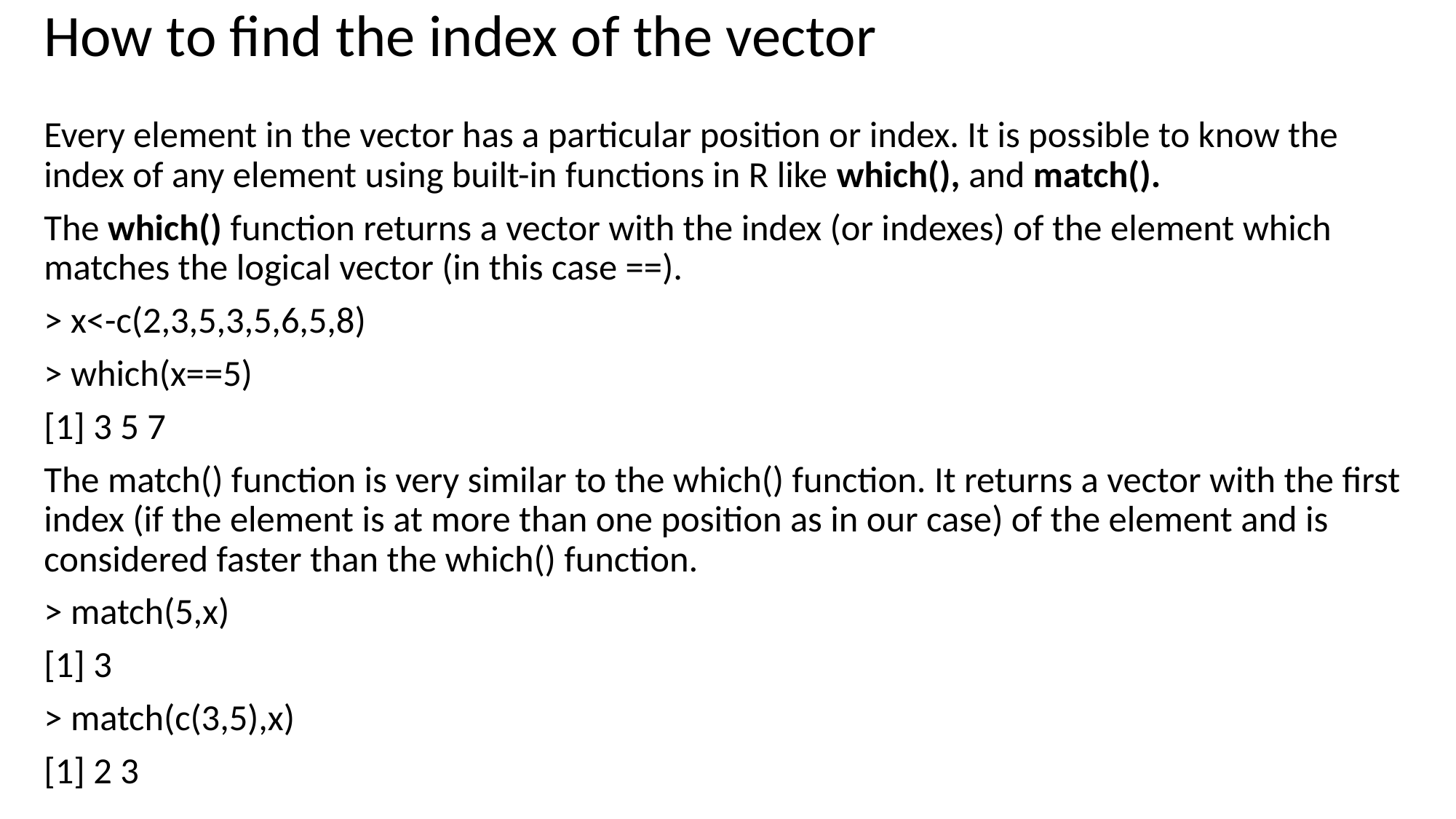

# How to find the index of the vector
Every element in the vector has a particular position or index. It is possible to know the index of any element using built-in functions in R like which(), and match().
The which() function returns a vector with the index (or indexes) of the element which matches the logical vector (in this case ==).
> x<-c(2,3,5,3,5,6,5,8)
> which(x==5)
[1] 3 5 7
The match() function is very similar to the which() function. It returns a vector with the first index (if the element is at more than one position as in our case) of the element and is considered faster than the which() function.
> match(5,x)
[1] 3
> match(c(3,5),x)
[1] 2 3